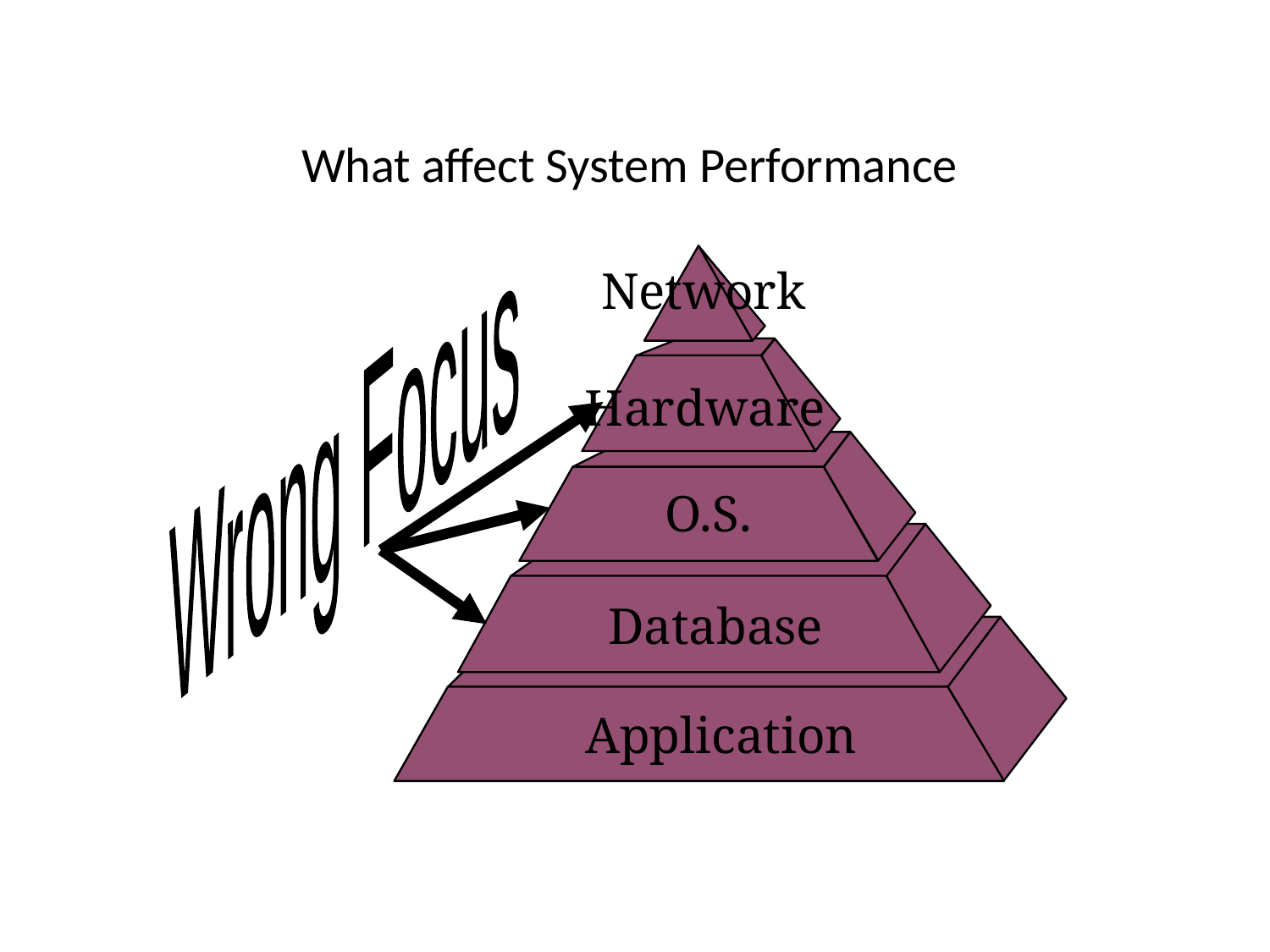

What affect System Performance
Wrong Focus

Network

Hardware

O.S.

Database

Application